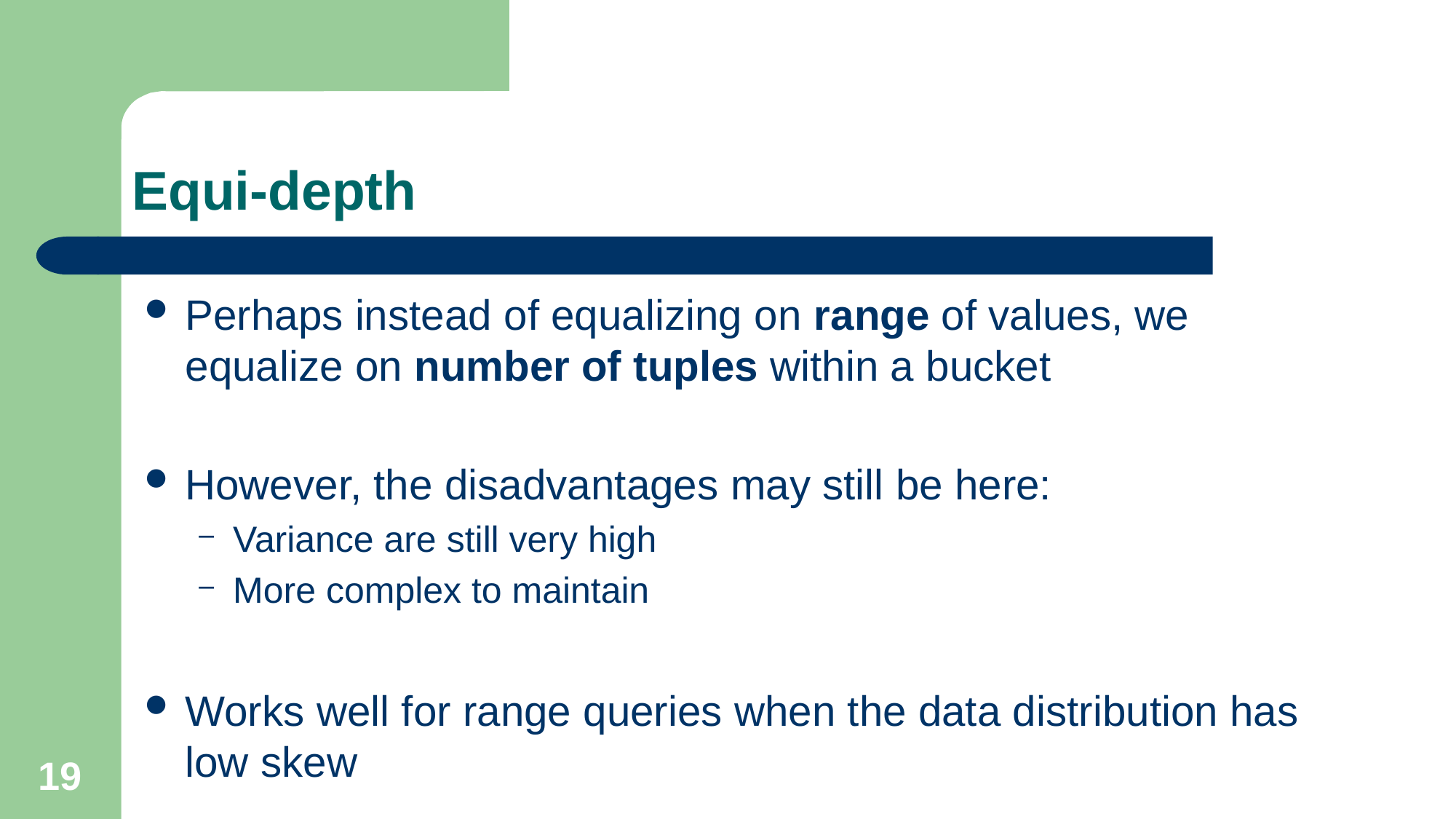

# Equi-depth
Perhaps instead of equalizing on range of values, we equalize on number of tuples within a bucket

However, the disadvantages may still be here:
Variance are still very high
More complex to maintain

Works well for range queries when the data distribution has low skew
19